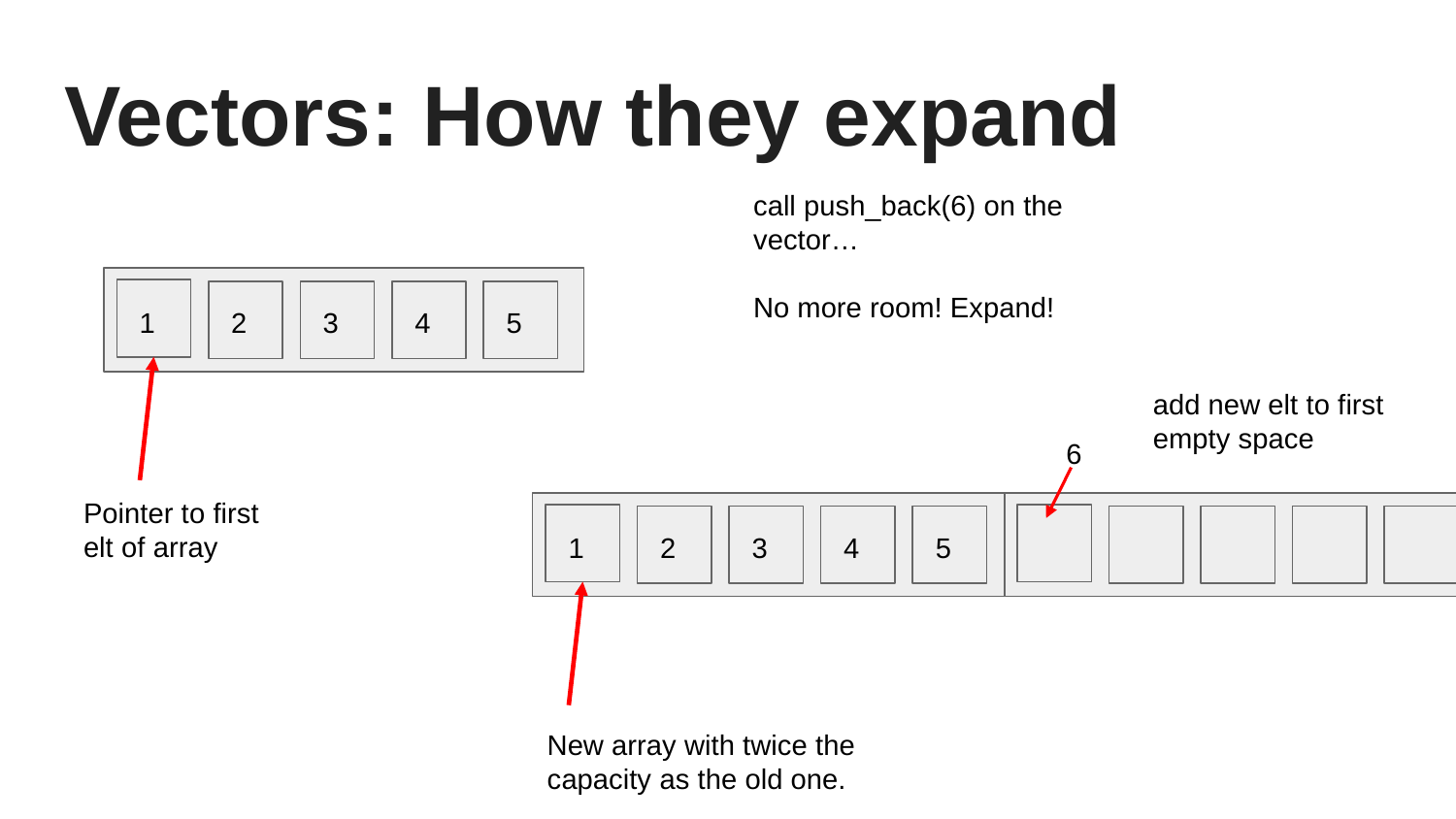

# Vectors: How they expand
call push_back(6) on the vector…

No more room! Expand!

1
2
3
4
5
add new elt to first empty space
6
Pointer to first elt of array

1
2
3
4
5

New array with twice the capacity as the old one.